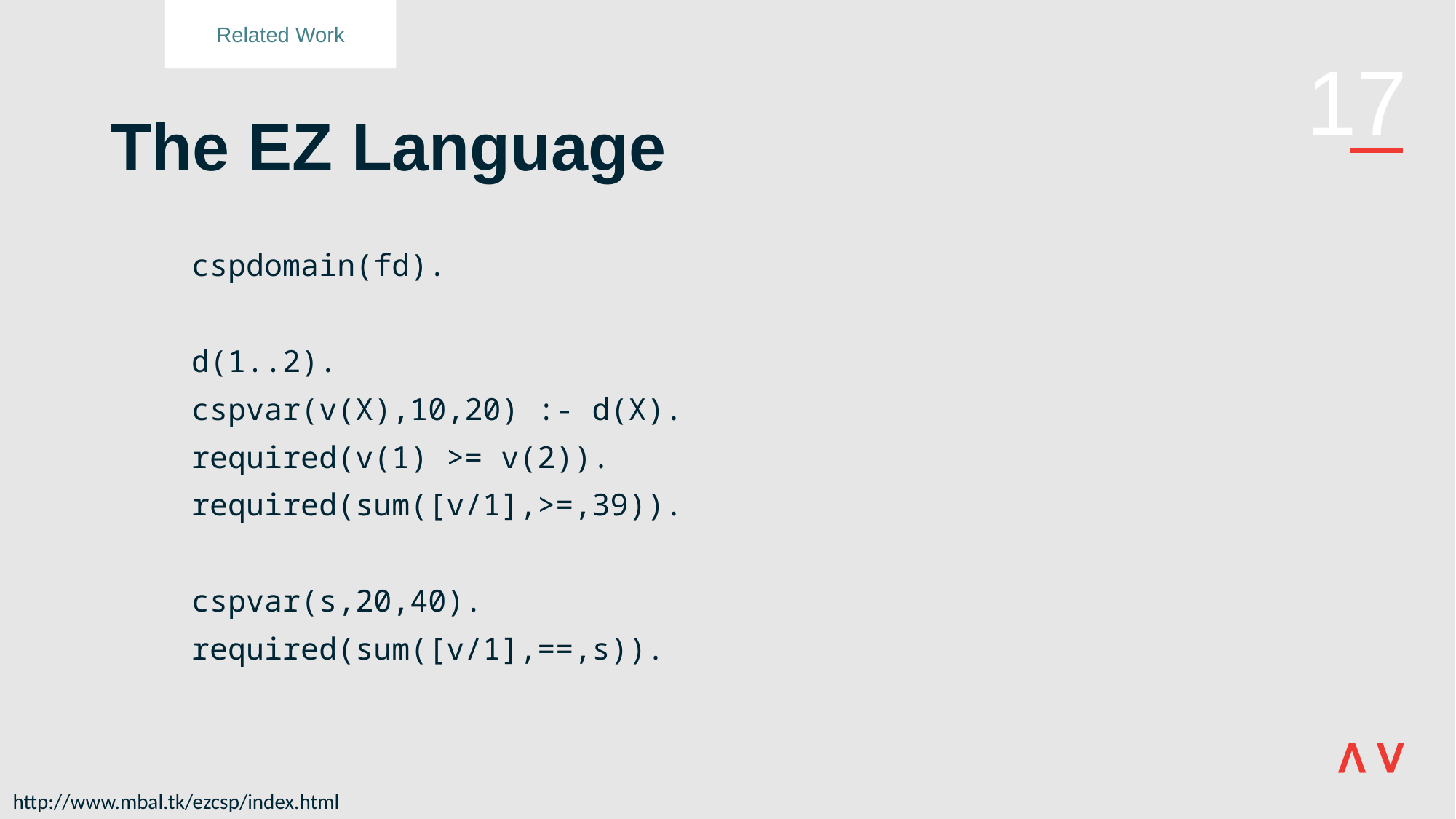

Related Work
# The EZ Language
cspdomain(fd).

d(1..2).
cspvar(v(X),10,20) :- d(X).
required(v(1) >= v(2)).
required(sum([v/1],>=,39)).

cspvar(s,20,40).
required(sum([v/1],==,s)).
http://www.mbal.tk/ezcsp/index.html